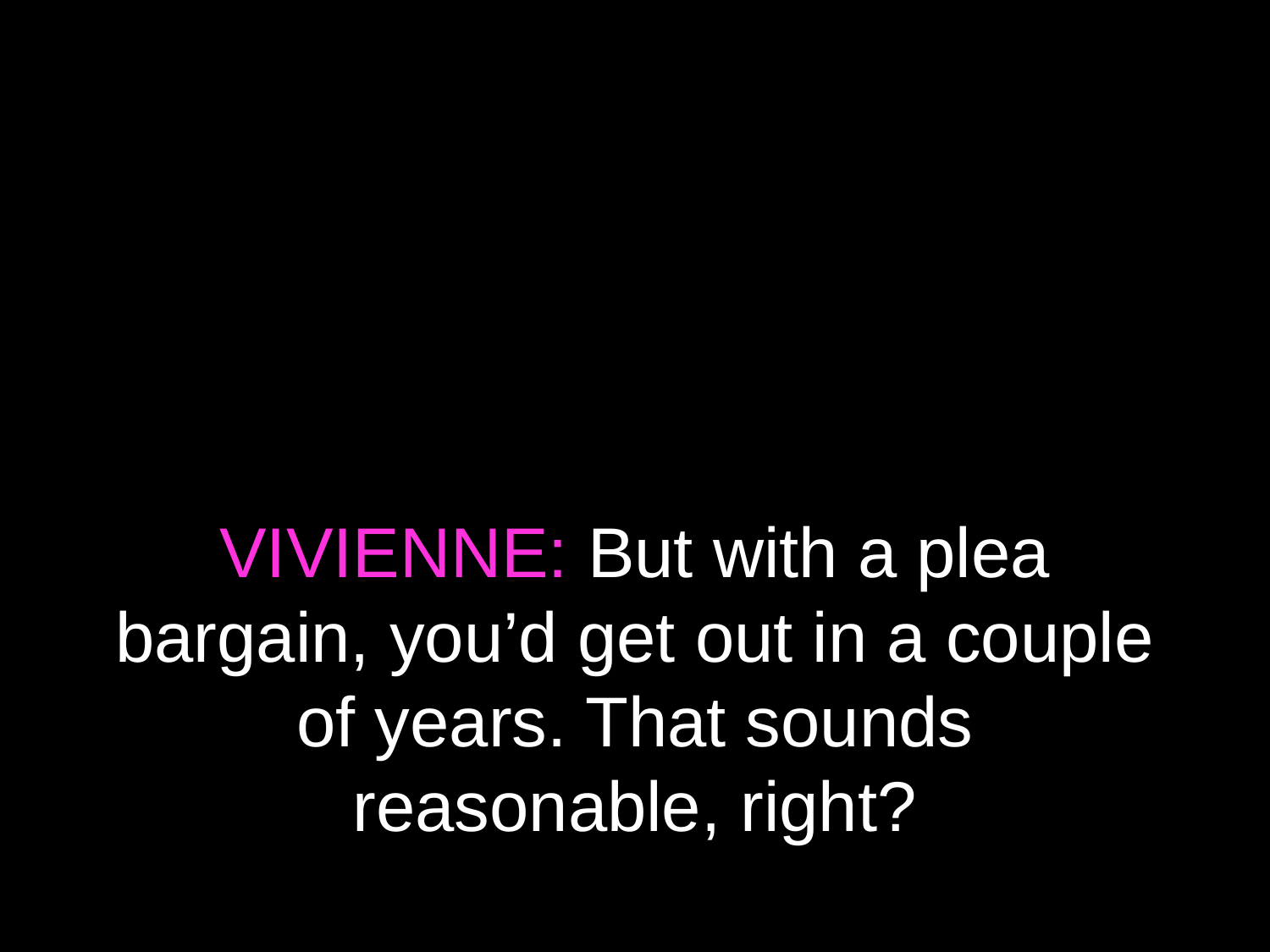

# VIVIENNE: But with a plea bargain, you’d get out in a couple of years. That sounds reasonable, right?